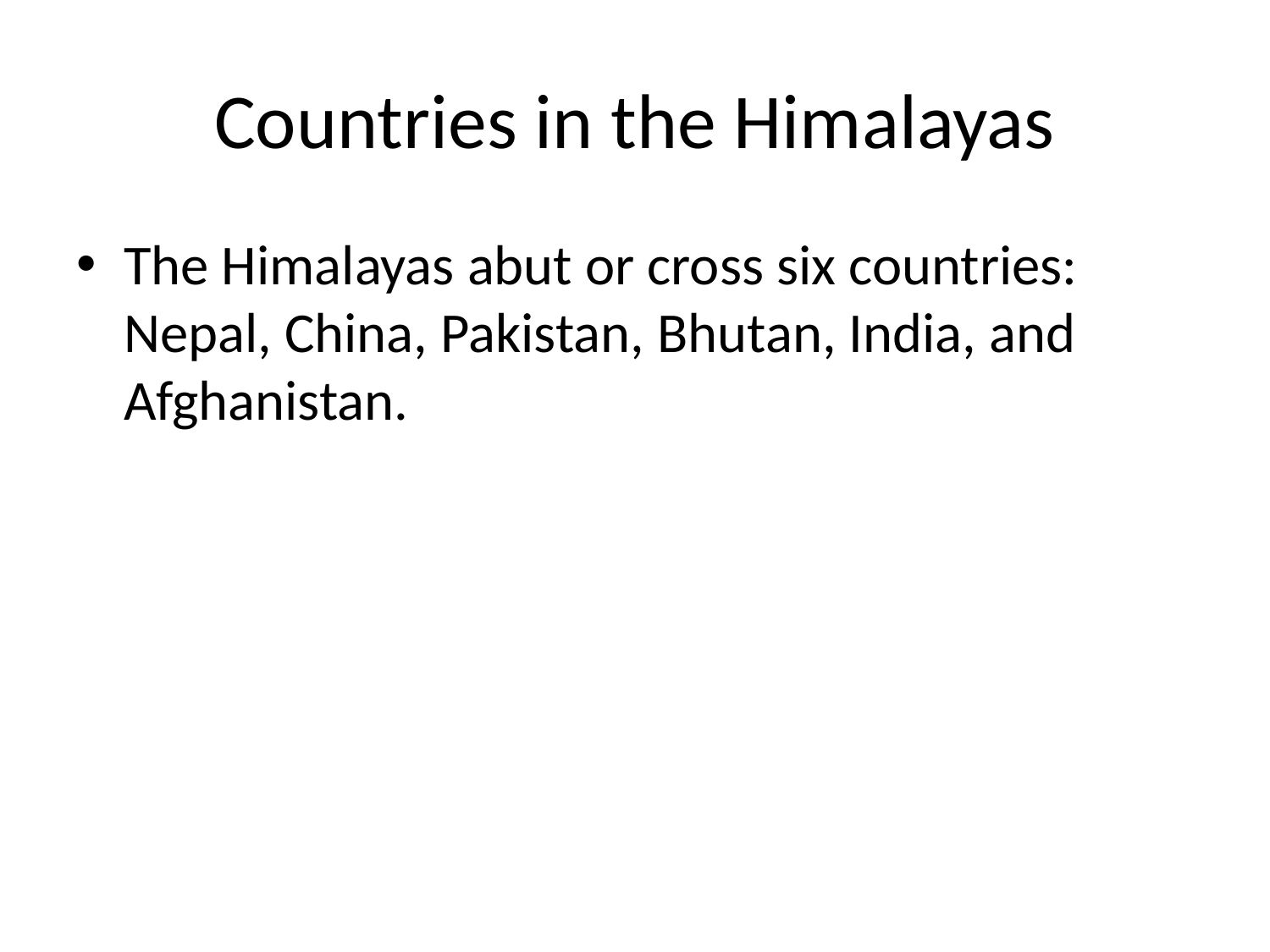

# Countries in the Himalayas
The Himalayas abut or cross six countries: Nepal, China, Pakistan, Bhutan, India, and Afghanistan.